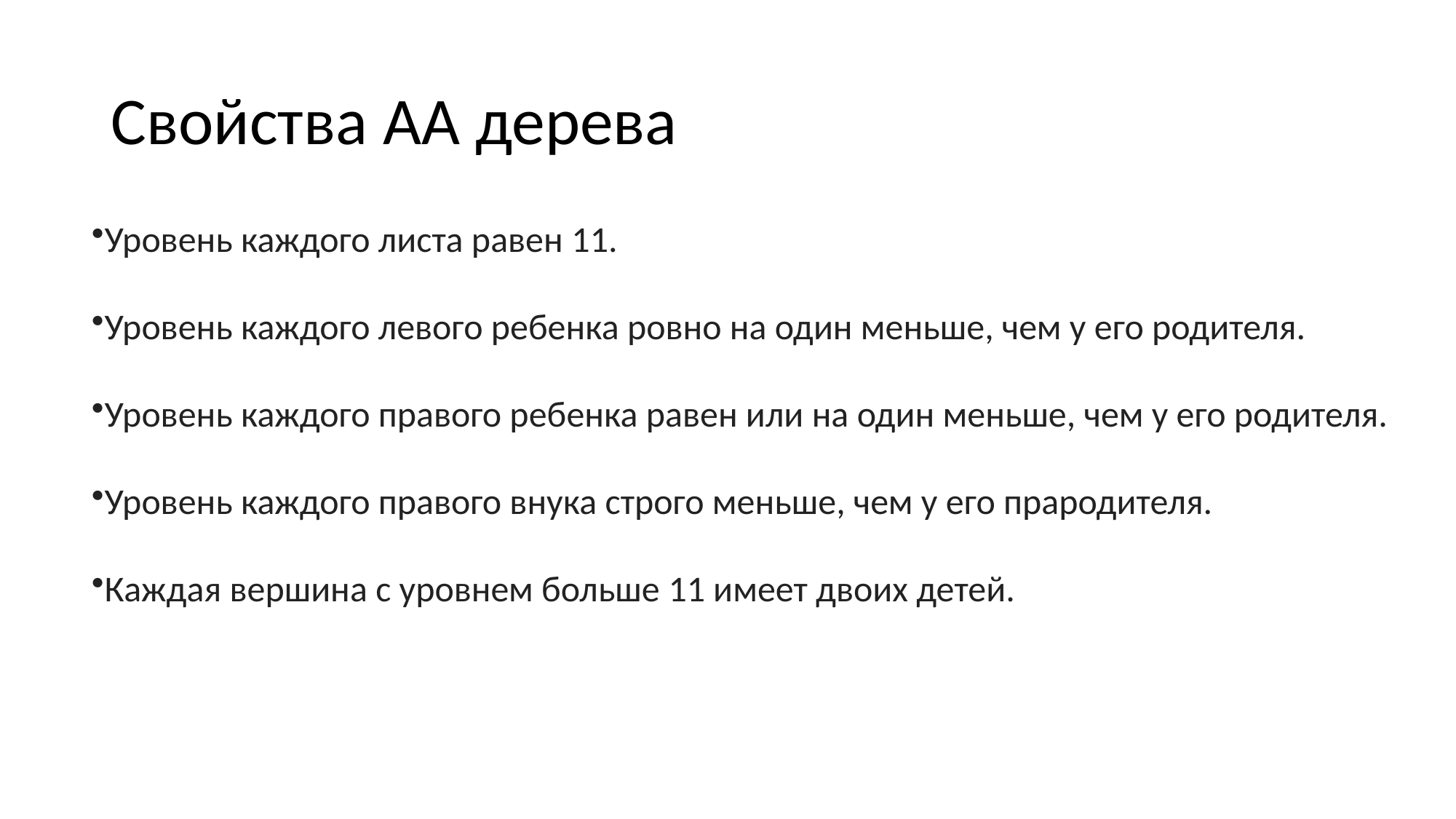

# Свойства AA дерева

Уровень каждого листа равен 11.

Уровень каждого левого ребенка ровно на один меньше, чем у его родителя.

Уровень каждого правого ребенка равен или на один меньше, чем у его родителя.

Уровень каждого правого внука строго меньше, чем у его прародителя.

Каждая вершина с уровнем больше 11 имеет двоих детей.